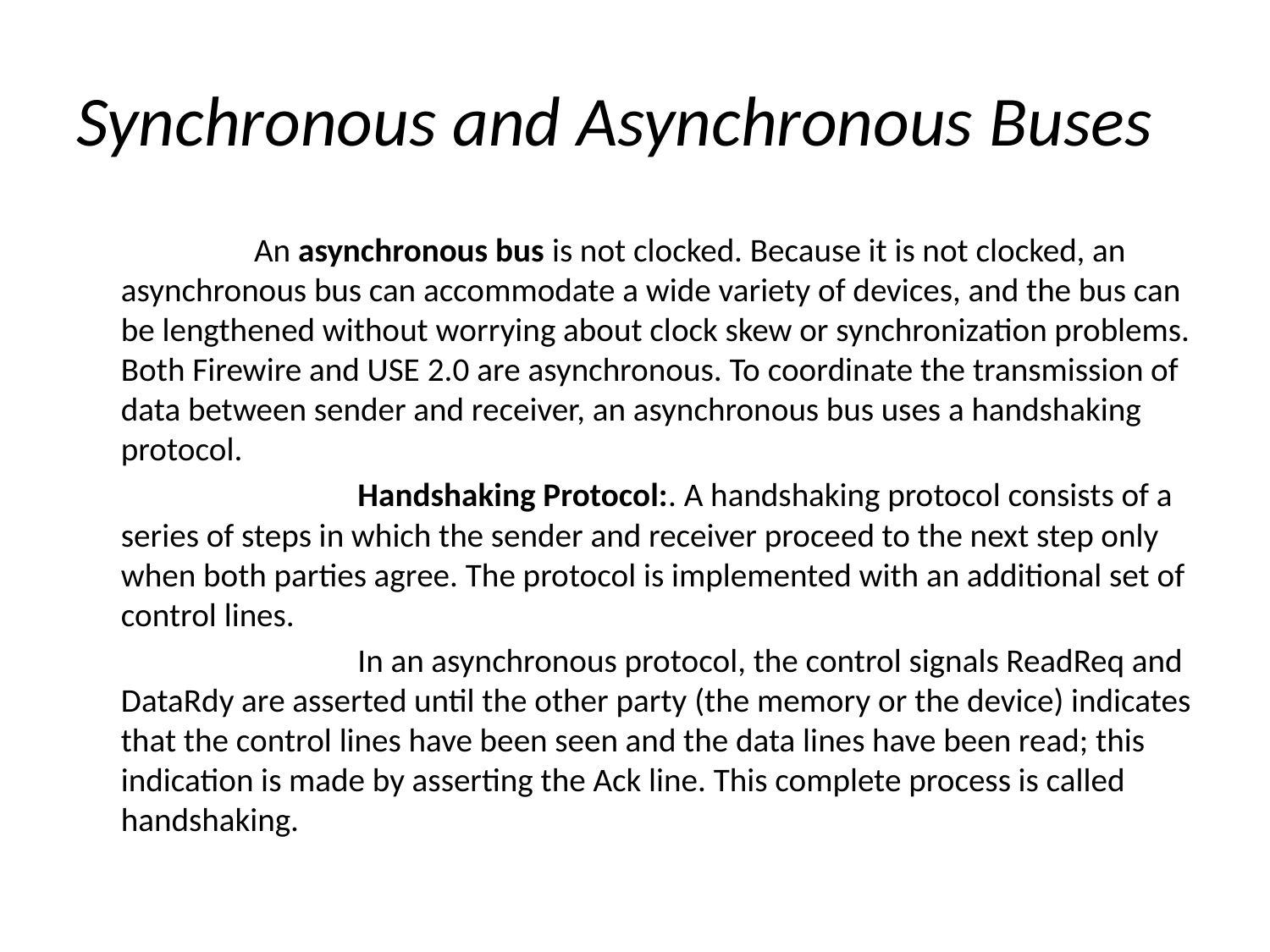

# Synchronous and Asynchronous Buses
                        An asynchronous bus is not clocked. Because it is not clocked, an asynchronous bus can accommodate a wide variety of devices, and the bus can be lengthened without worrying about clock skew or synchronization problems. Both Firewire and USE 2.0 are asynchronous. To coordinate the transmission of data between sender and receiver, an asynchronous bus uses a handshaking protocol.
                                      Handshaking Protocol:. A handshaking protocol consists of a series of steps in which the sender and receiver proceed to the next step only when both parties agree. The protocol is implemented with an additional set of control lines.
                                      In an asynchronous protocol, the control signals ReadReq and DataRdy are asserted until the other party (the memory or the device) indicates that the control lines have been seen and the data lines have been read; this indication is made by asserting the Ack line. This complete process is called handshaking.